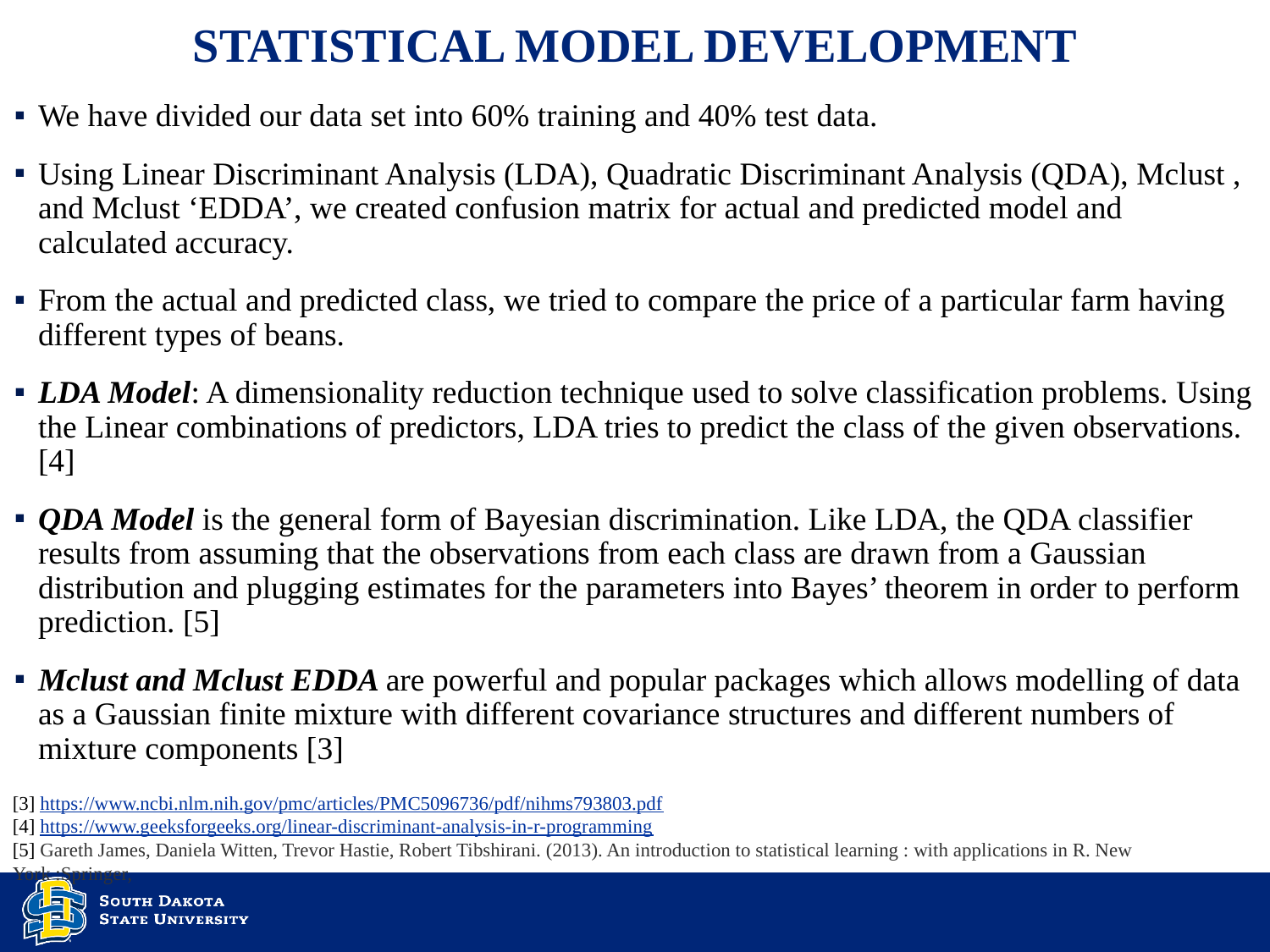

# STATISTICAL MODEL DEVELOPMENT
We have divided our data set into 60% training and 40% test data.
Using Linear Discriminant Analysis (LDA), Quadratic Discriminant Analysis (QDA), Mclust , and Mclust ‘EDDA’, we created confusion matrix for actual and predicted model and calculated accuracy.
From the actual and predicted class, we tried to compare the price of a particular farm having different types of beans.
LDA Model: A dimensionality reduction technique used to solve classification problems. Using the Linear combinations of predictors, LDA tries to predict the class of the given observations. [4]
QDA Model is the general form of Bayesian discrimination. Like LDA, the QDA classifier results from assuming that the observations from each class are drawn from a Gaussian distribution and plugging estimates for the parameters into Bayes’ theorem in order to perform prediction. [5]
Mclust and Mclust EDDA are powerful and popular packages which allows modelling of data as a Gaussian finite mixture with different covariance structures and different numbers of mixture components [3]

[3] https://www.ncbi.nlm.nih.gov/pmc/articles/PMC5096736/pdf/nihms793803.pdf
[4] https://www.geeksforgeeks.org/linear-discriminant-analysis-in-r-programming
[5] Gareth James, Daniela Witten, Trevor Hastie, Robert Tibshirani. (2013). An introduction to statistical learning : with applications in R. New York :Springer,